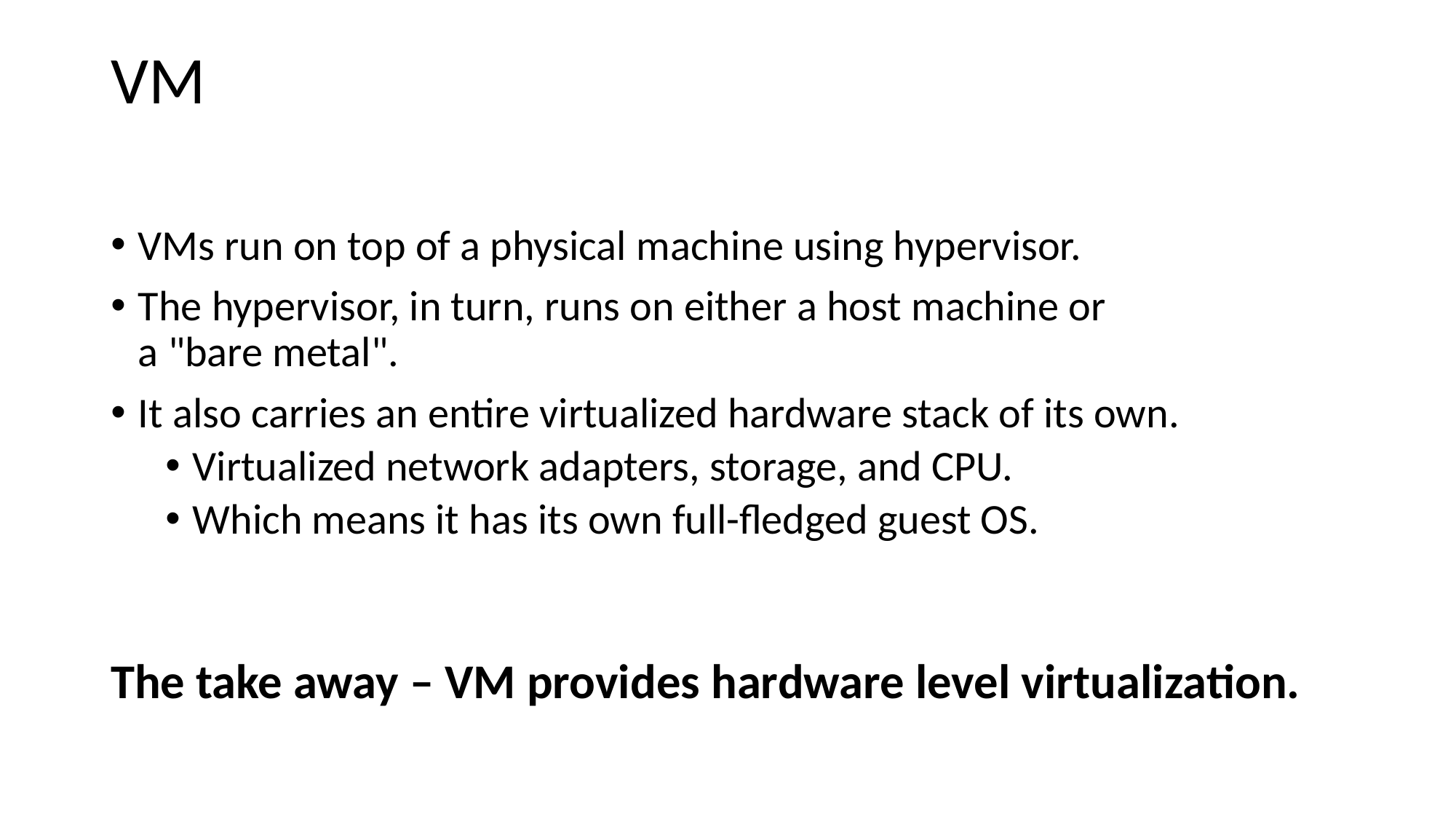

# VM
VMs run on top of a physical machine using hypervisor.
The hypervisor, in turn, runs on either a host machine or a "bare metal".
It also carries an entire virtualized hardware stack of its own.
Virtualized network adapters, storage, and CPU.
Which means it has its own full-fledged guest OS.

The take away – VM provides hardware level virtualization.